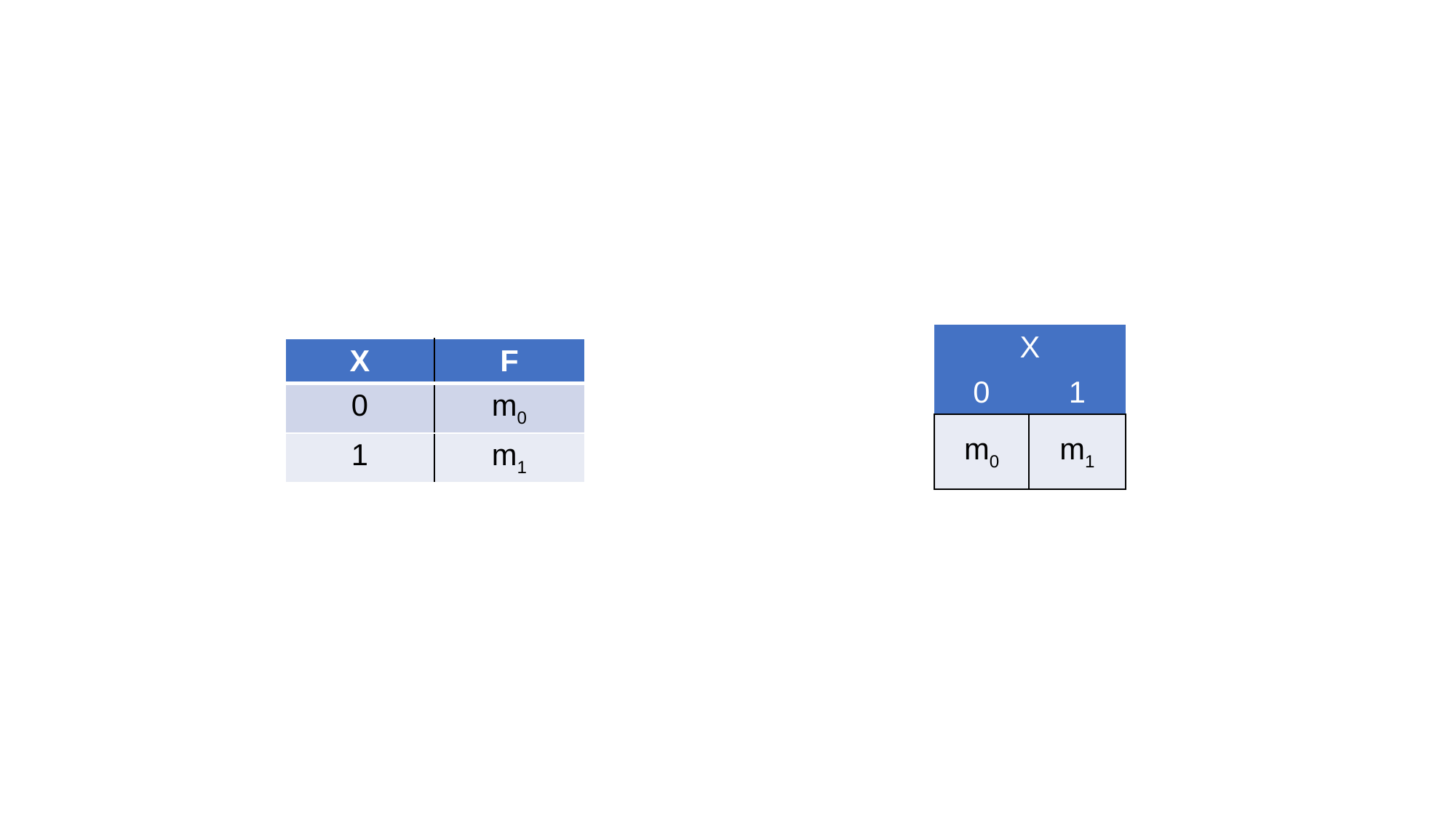

| X |  |
| --- | --- |
| 0 | 1 |
| m0 | m1 |
| X | F |
| --- | --- |
| 0 | m0 |
| 1 | m1 |